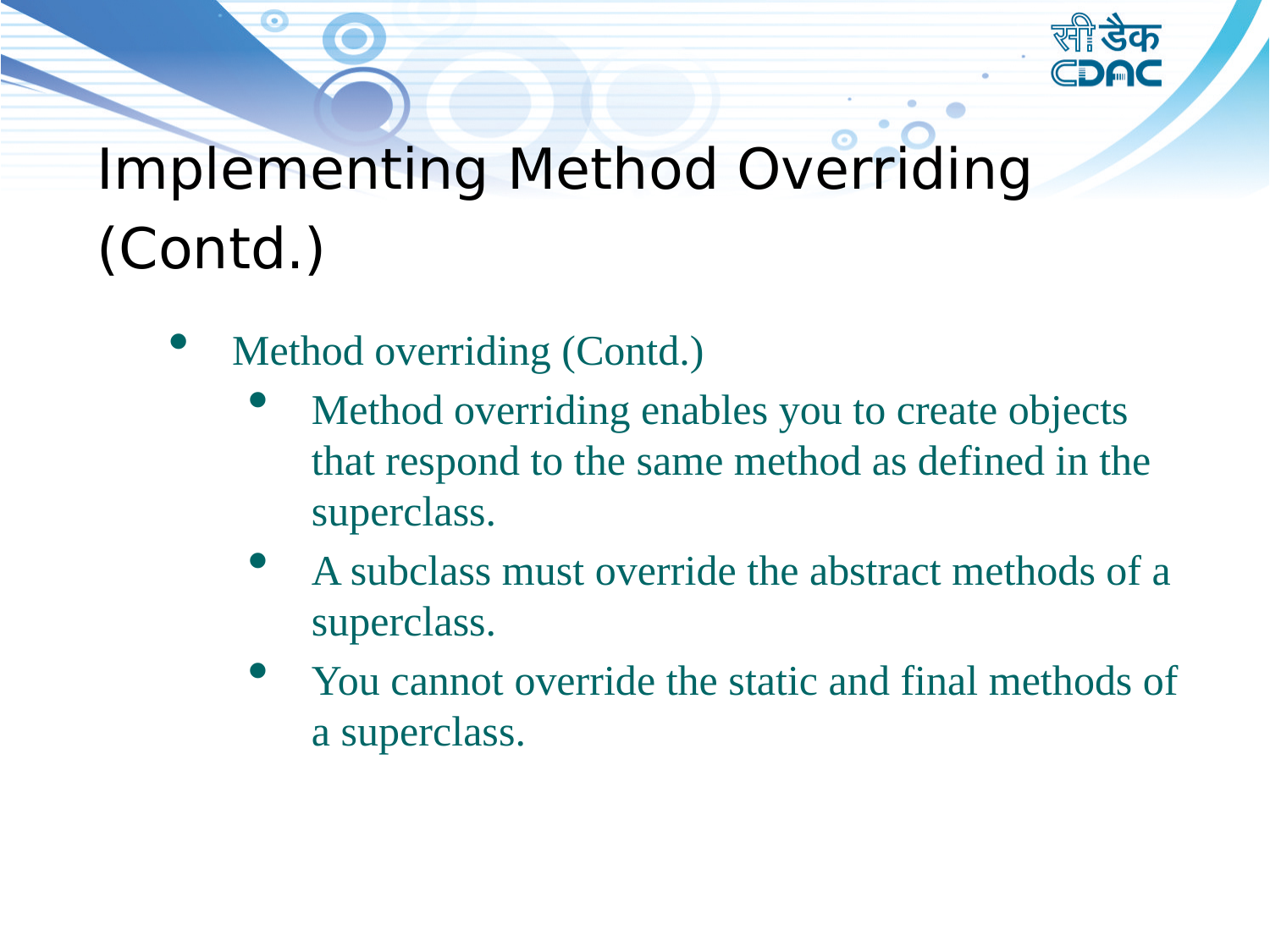

Implementing Method Overriding
(Contd.)

Method overriding (Contd.)
Method overriding enables you to create objects that respond to the same method as defined in the superclass.
A subclass must override the abstract methods of a superclass.
You cannot override the static and final methods of a superclass.